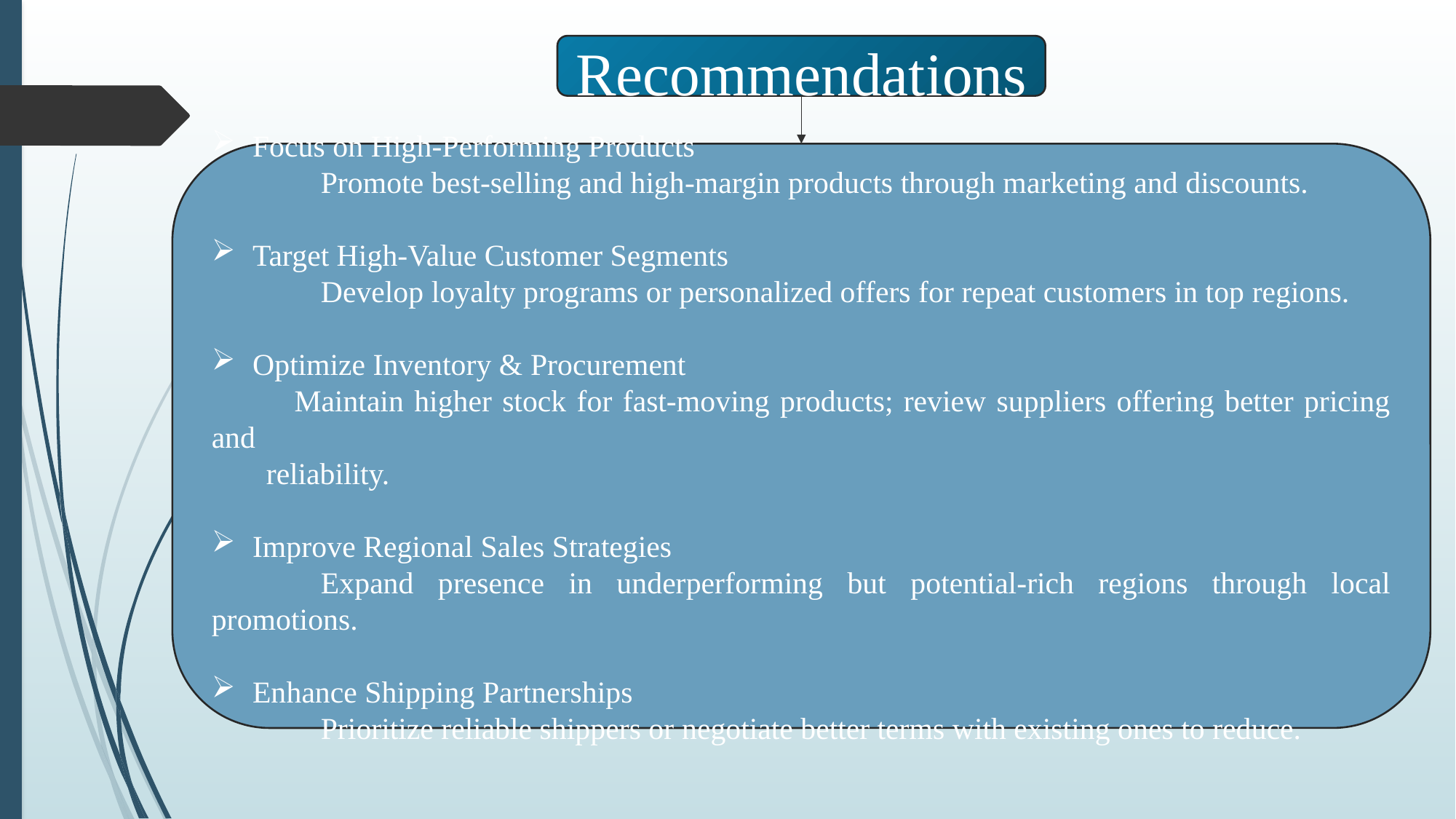

Recommendations
Focus on High-Performing Products
	Promote best-selling and high-margin products through marketing and discounts.

Target High-Value Customer Segments
	Develop loyalty programs or personalized offers for repeat customers in top regions.

Optimize Inventory & Procurement
        Maintain higher stock for fast-moving products; review suppliers offering better pricing and
reliability.

Improve Regional Sales Strategies
	Expand presence in underperforming but potential-rich regions through local promotions.

Enhance Shipping Partnerships
	Prioritize reliable shippers or negotiate better terms with existing ones to reduce.